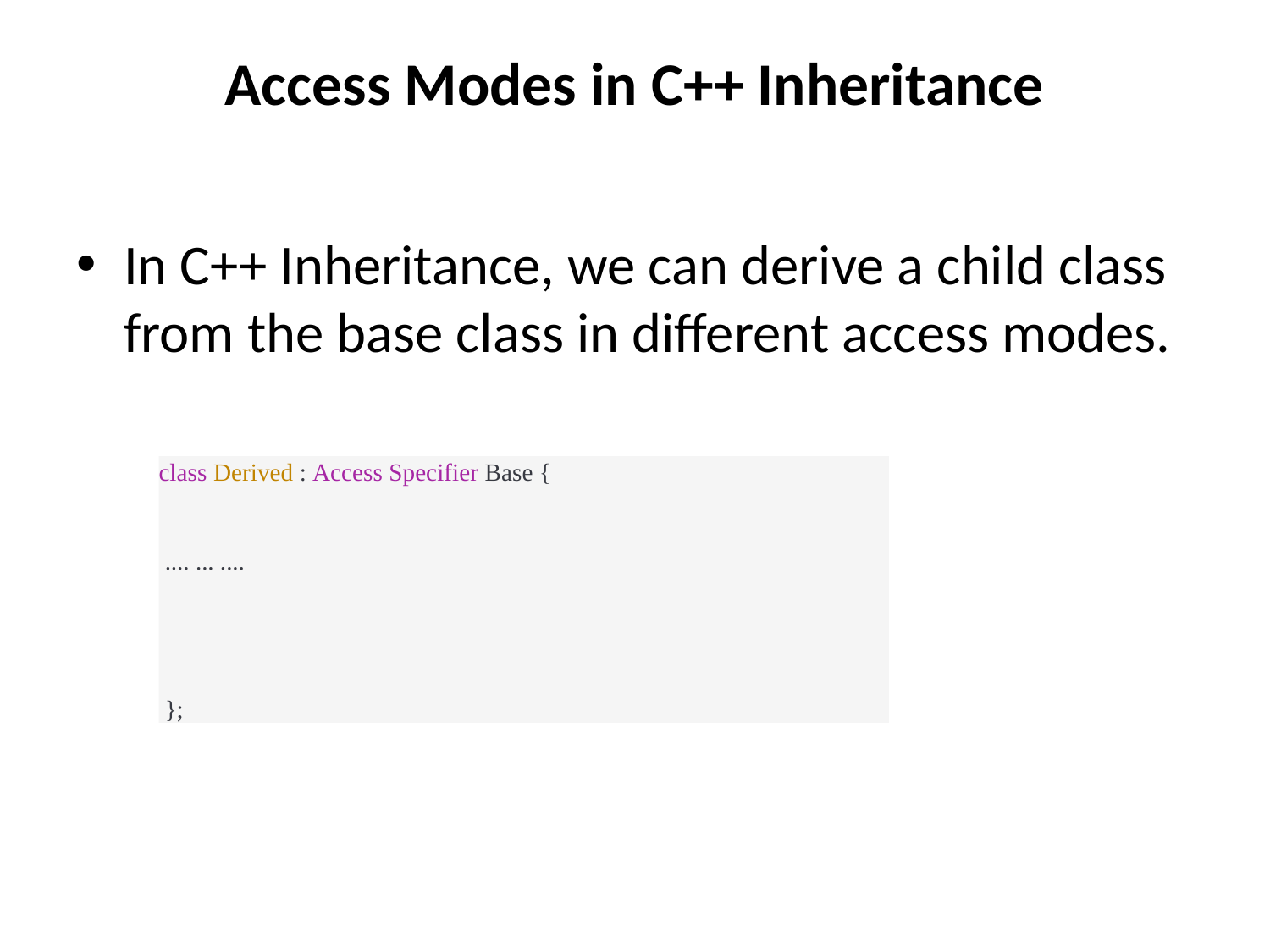

# Access Modes in C++ Inheritance
In C++ Inheritance, we can derive a child class from the base class in different access modes.

class Derived : Access Specifier Base {

 .... ... ....

 };